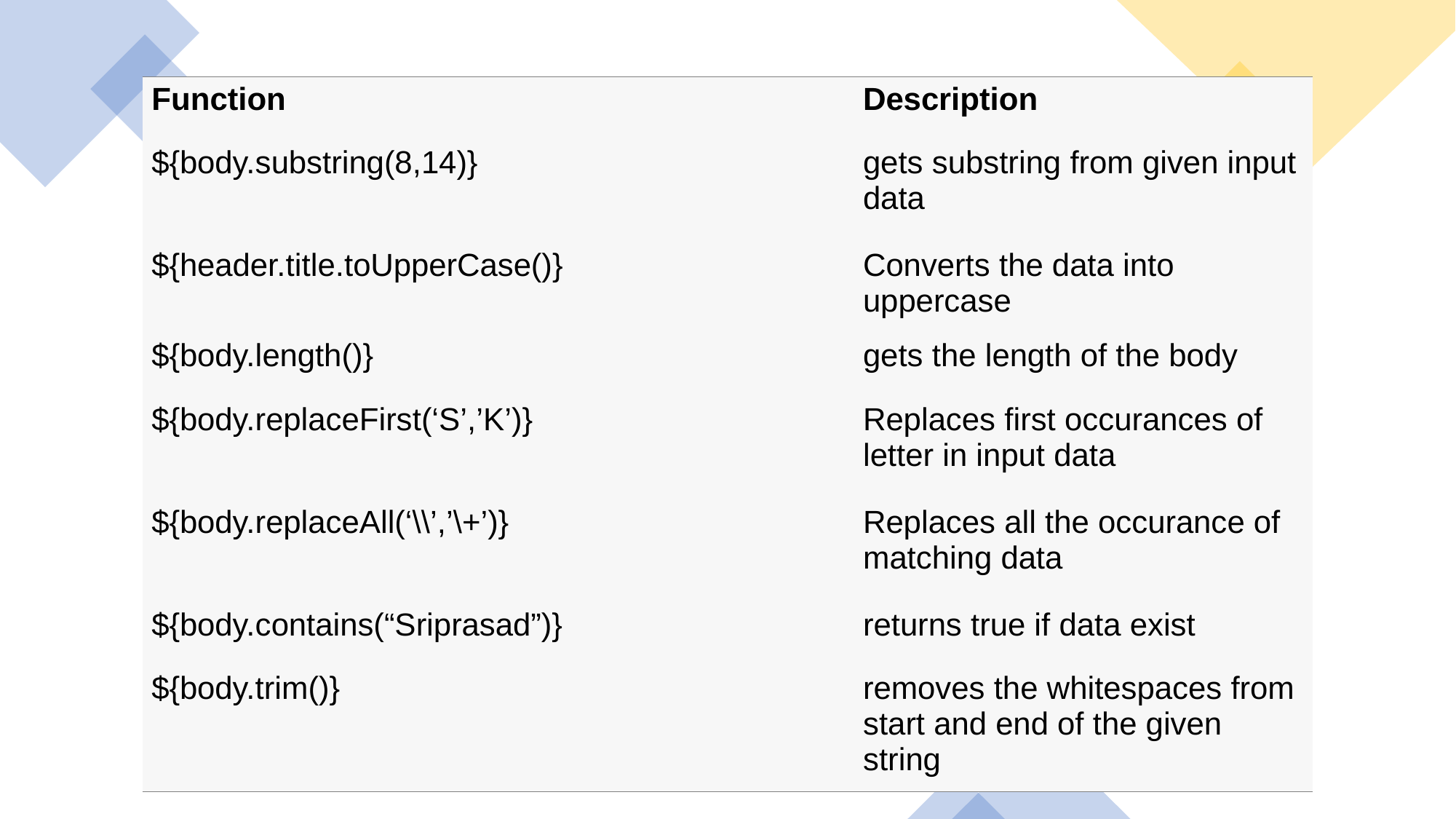

| Function | Description |
| --- | --- |
| ${body.substring(8,14)} | gets substring from given input data |
| ${header.title.toUpperCase()} | Converts the data into uppercase |
| ${body.length()} | gets the length of the body |
| ${body.replaceFirst(‘S’,’K’)} | Replaces first occurances of letter in input data |
| ${body.replaceAll(‘\\’,’\+’)} | Replaces all the occurance of matching data |
| ${body.contains(“Sriprasad”)} | returns true if data exist |
| ${body.trim()} | removes the whitespaces from start and end of the given string |